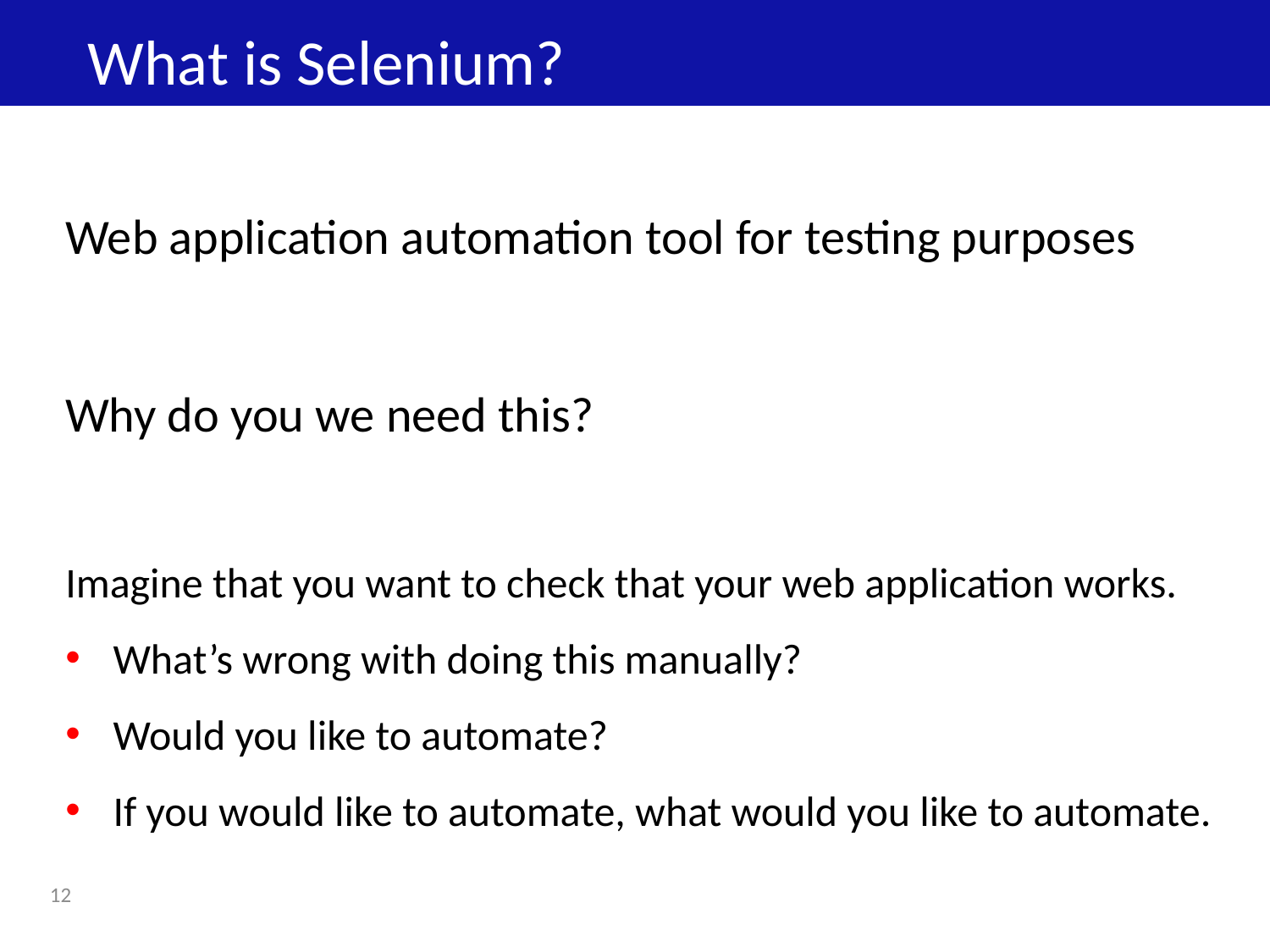

What is Selenium?
Web application automation tool for testing purposes

Why do you we need this?

Imagine that you want to check that your web application works.
What’s wrong with doing this manually?
Would you like to automate?
If you would like to automate, what would you like to automate.
12